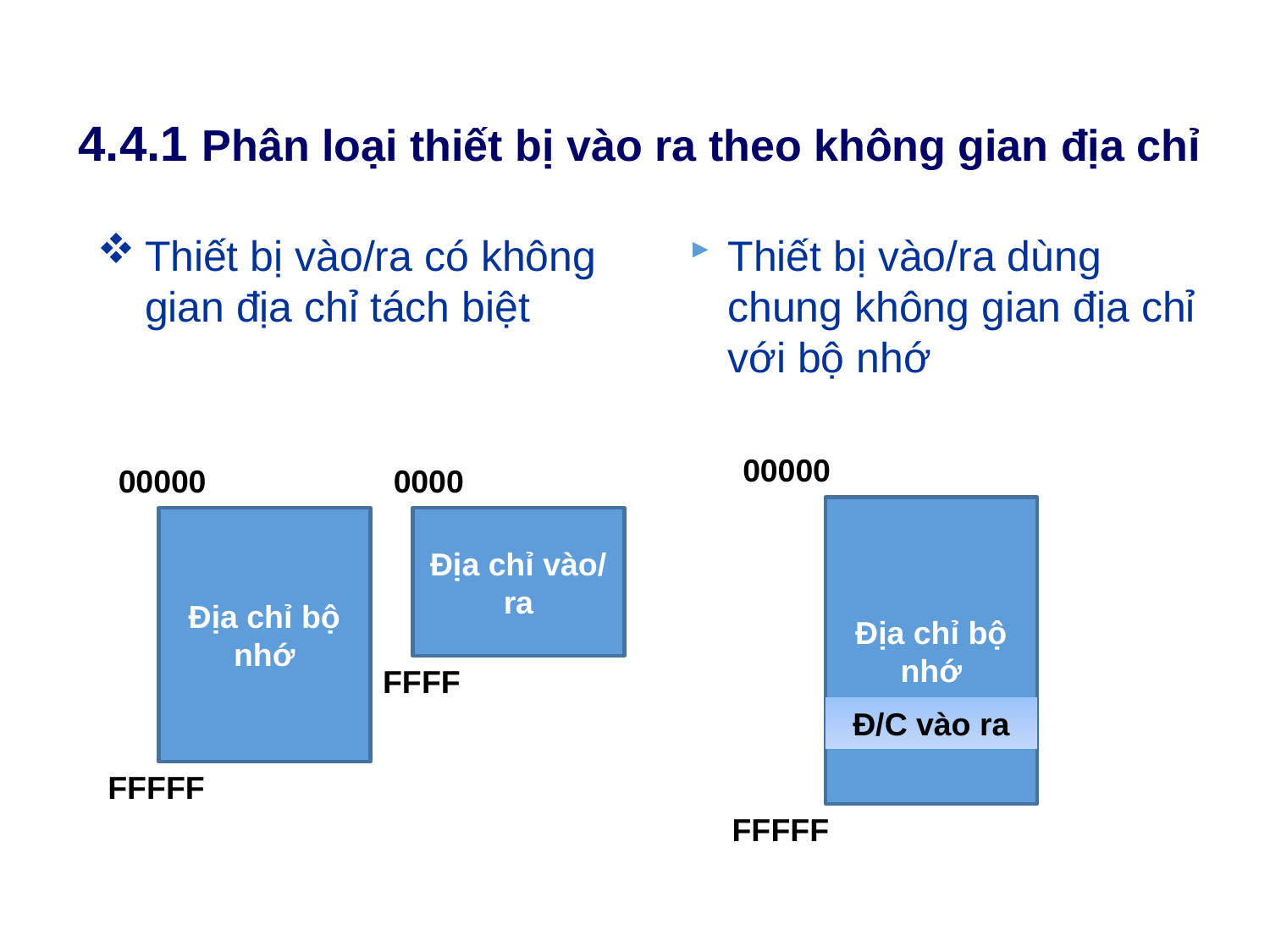

# 4.4.1 Phân loại thiết bị vào ra theo không gian địa chỉ
Thiết bị vào/ra có không gian địa chỉ tách biệt

Thiết bị vào/ra dùng chung không gian địa chỉ với bộ nhớ

00000
00000
0000
Địa chỉ bộ nhớ
Địa chỉ bộ nhớ
Địa chỉ vào/ ra
FFFF
Đ/C vào ra
FFFFF
FFFFF